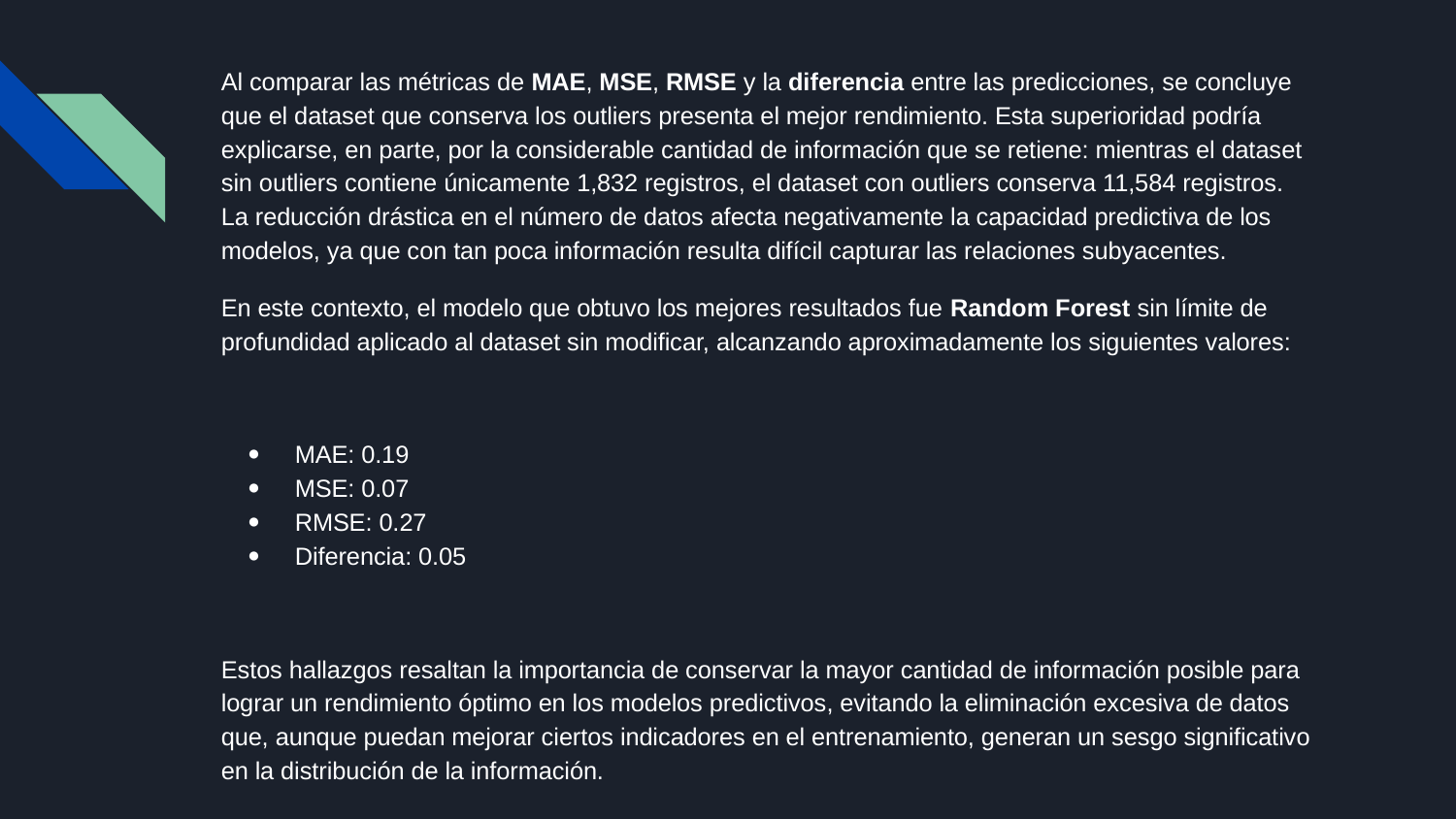

Al comparar las métricas de MAE, MSE, RMSE y la diferencia entre las predicciones, se concluye que el dataset que conserva los outliers presenta el mejor rendimiento. Esta superioridad podría explicarse, en parte, por la considerable cantidad de información que se retiene: mientras el dataset sin outliers contiene únicamente 1,832 registros, el dataset con outliers conserva 11,584 registros. La reducción drástica en el número de datos afecta negativamente la capacidad predictiva de los modelos, ya que con tan poca información resulta difícil capturar las relaciones subyacentes.
En este contexto, el modelo que obtuvo los mejores resultados fue Random Forest sin límite de profundidad aplicado al dataset sin modificar, alcanzando aproximadamente los siguientes valores:

MAE: 0.19
MSE: 0.07
RMSE: 0.27
Diferencia: 0.05

Estos hallazgos resaltan la importancia de conservar la mayor cantidad de información posible para lograr un rendimiento óptimo en los modelos predictivos, evitando la eliminación excesiva de datos que, aunque puedan mejorar ciertos indicadores en el entrenamiento, generan un sesgo significativo en la distribución de la información.